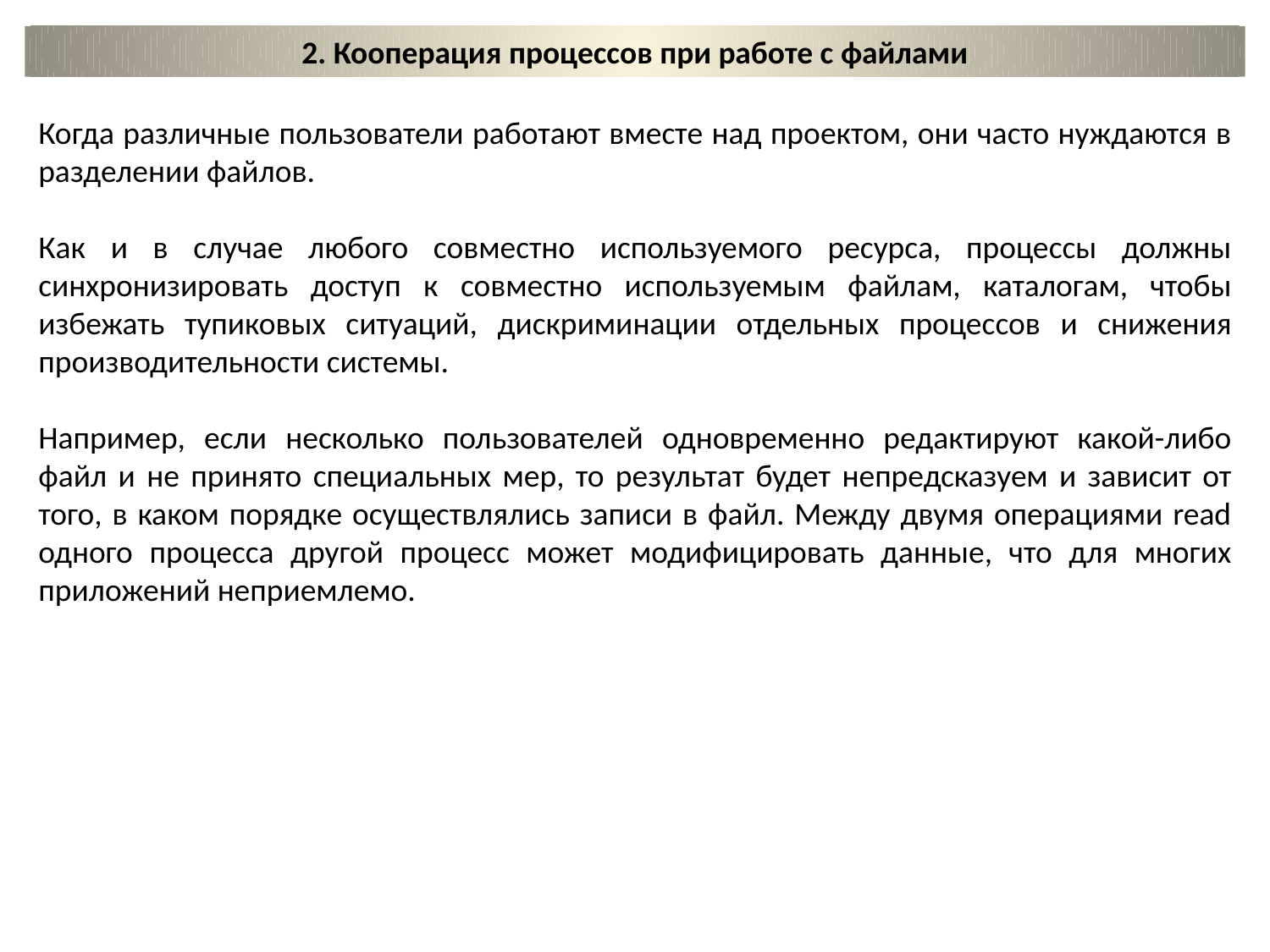

2. Кооперация процессов при работе с файлами
Когда различные пользователи работают вместе над проектом, они часто нуждаются в разделении файлов.

Как и в случае любого совместно используемого ресурса, процессы должны синхронизировать доступ к совместно используемым файлам, каталогам, чтобы избежать тупиковых ситуаций, дискриминации отдельных процессов и снижения производительности системы.

Например, если несколько пользователей одновременно редактируют какой-либо файл и не принято специальных мер, то результат будет непредсказуем и зависит от того, в каком порядке осуществлялись записи в файл. Между двумя операциями read одного процесса другой процесс может модифицировать данные, что для многих приложений неприемлемо.